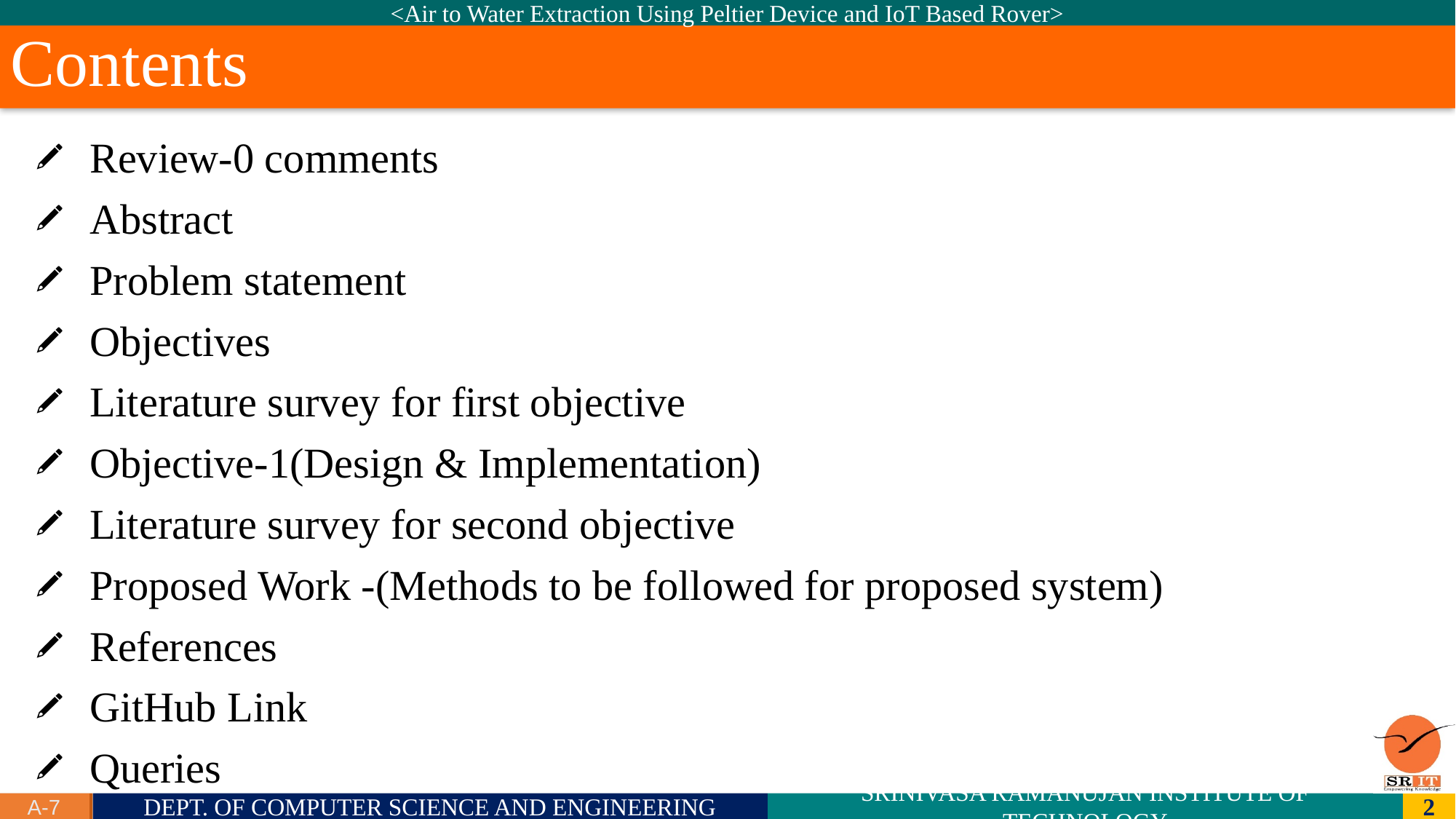

<Air to Water Extraction Using Peltier Device and IoT Based Rover>
# Contents
Review-0 comments
Abstract
Problem statement
Objectives
Literature survey for first objective
Objective-1(Design & Implementation)
Literature survey for second objective
Proposed Work -(Methods to be followed for proposed system)
References
GitHub Link
Queries

A-7